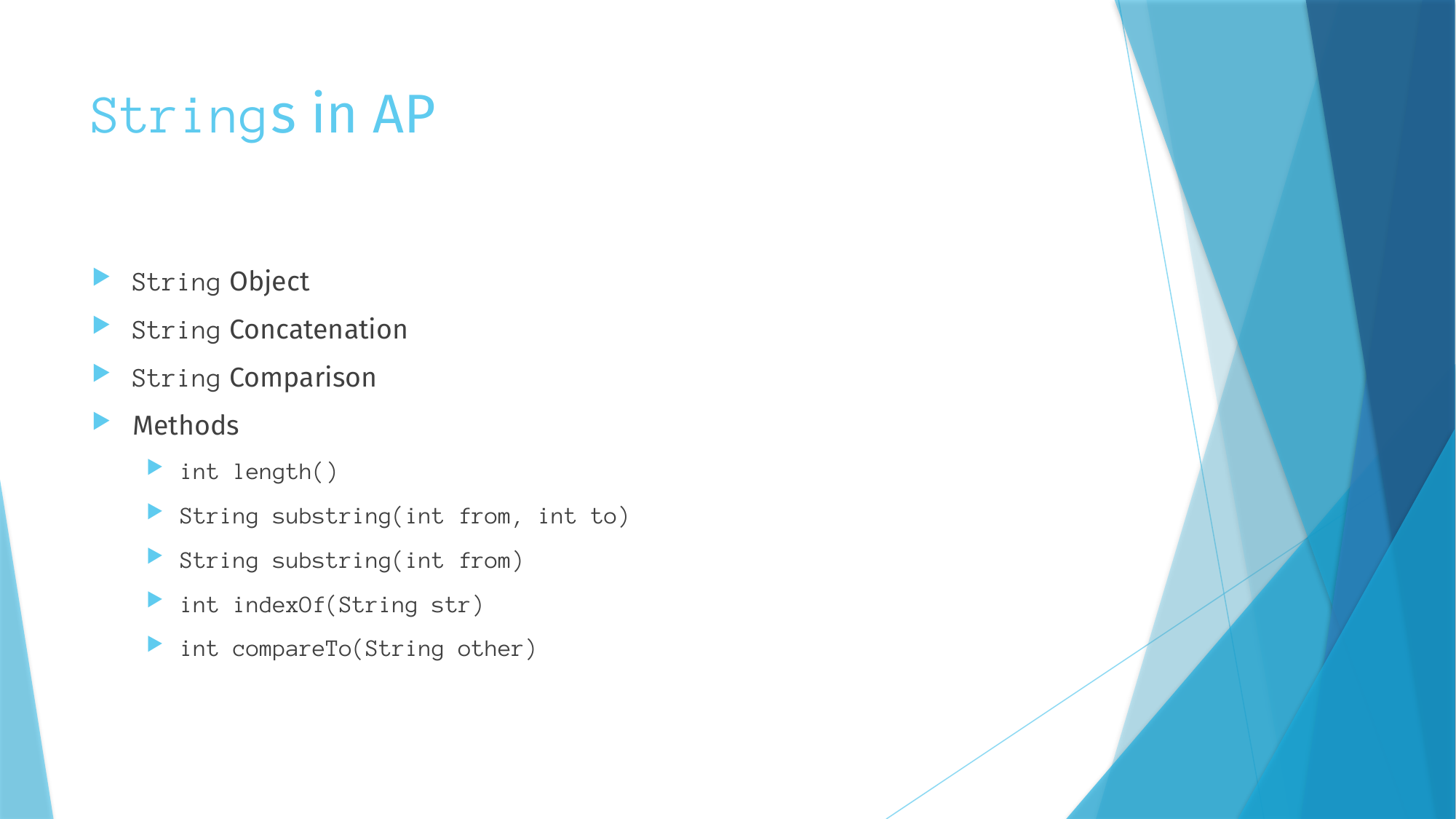

# Strings in AP
String Object
String Concatenation
String Comparison
Methods
int length()
String substring(int from, int to)
String substring(int from)
int indexOf(String str)
int compareTo(String other)